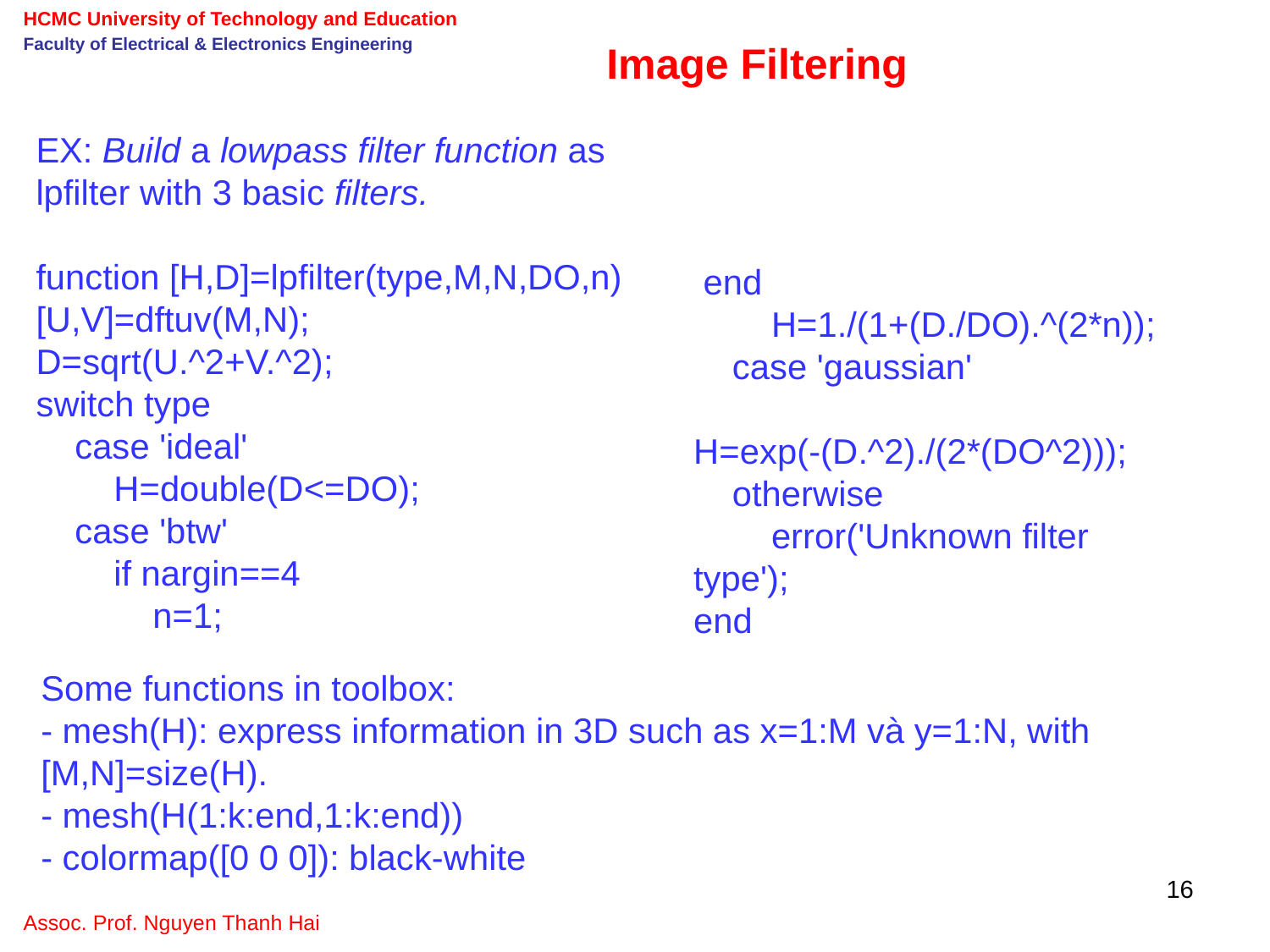

Image Filtering
EX: Build a lowpass filter function as  lpfilter with 3 basic filters.

function [H,D]=lpfilter(type,M,N,DO,n)
[U,V]=dftuv(M,N);
D=sqrt(U.^2+V.^2);
switch type
    case 'ideal'
        H=double(D<=DO);
    case 'btw'
        if nargin==4
            n=1;
 end
        H=1./(1+(D./DO).^(2*n));
    case 'gaussian'
        H=exp(-(D.^2)./(2*(DO^2)));
    otherwise
        error('Unknown filter type');
end
Some functions in toolbox:
- mesh(H): express information in 3D such as x=1:M và y=1:N, with [M,N]=size(H).
- mesh(H(1:k:end,1:k:end))
- colormap([0 0 0]): black-white
16